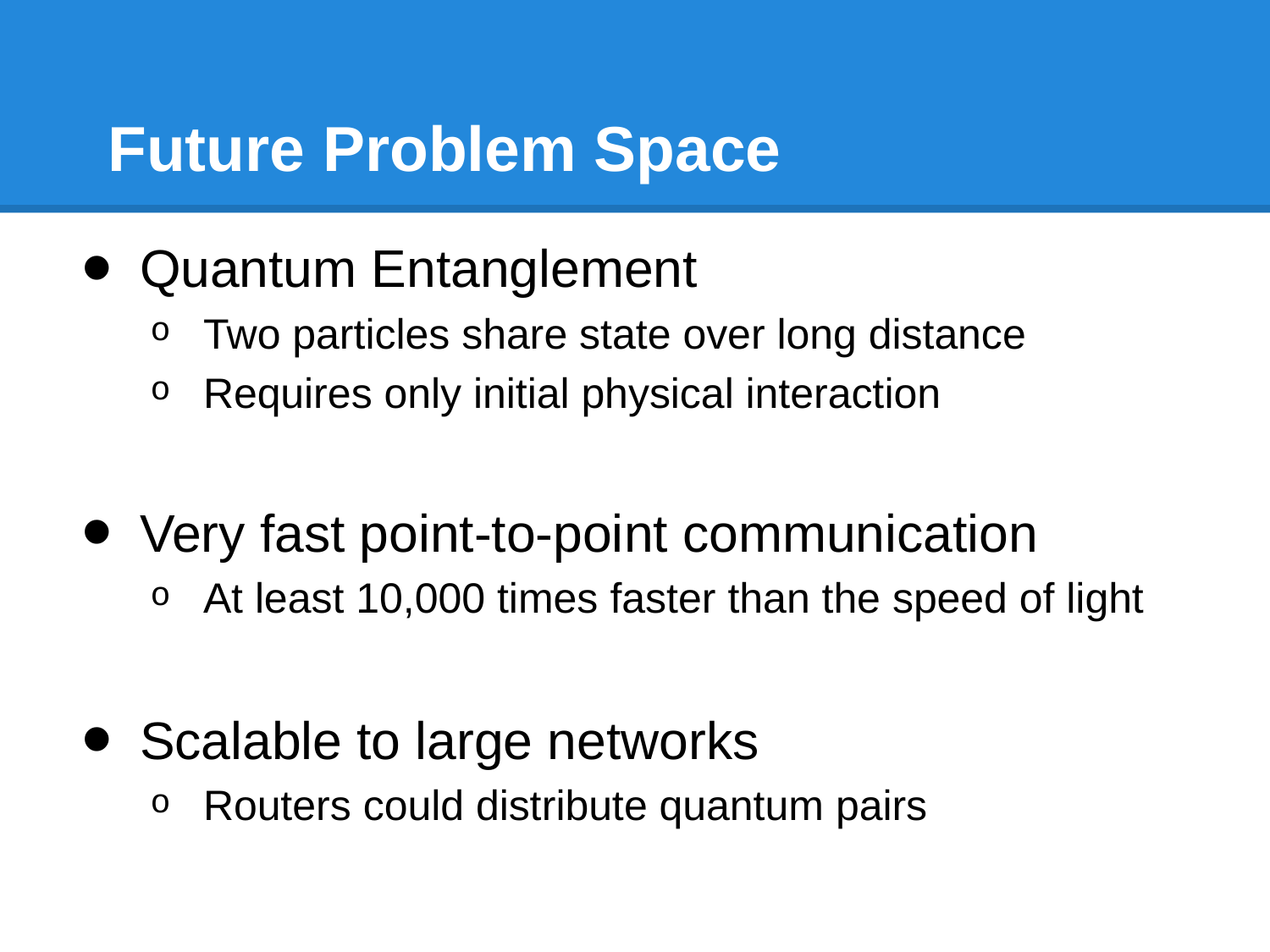

# Future Problem Space
Quantum Entanglement
Two particles share state over long distance
Requires only initial physical interaction

Very fast point-to-point communication
At least 10,000 times faster than the speed of light

Scalable to large networks
Routers could distribute quantum pairs